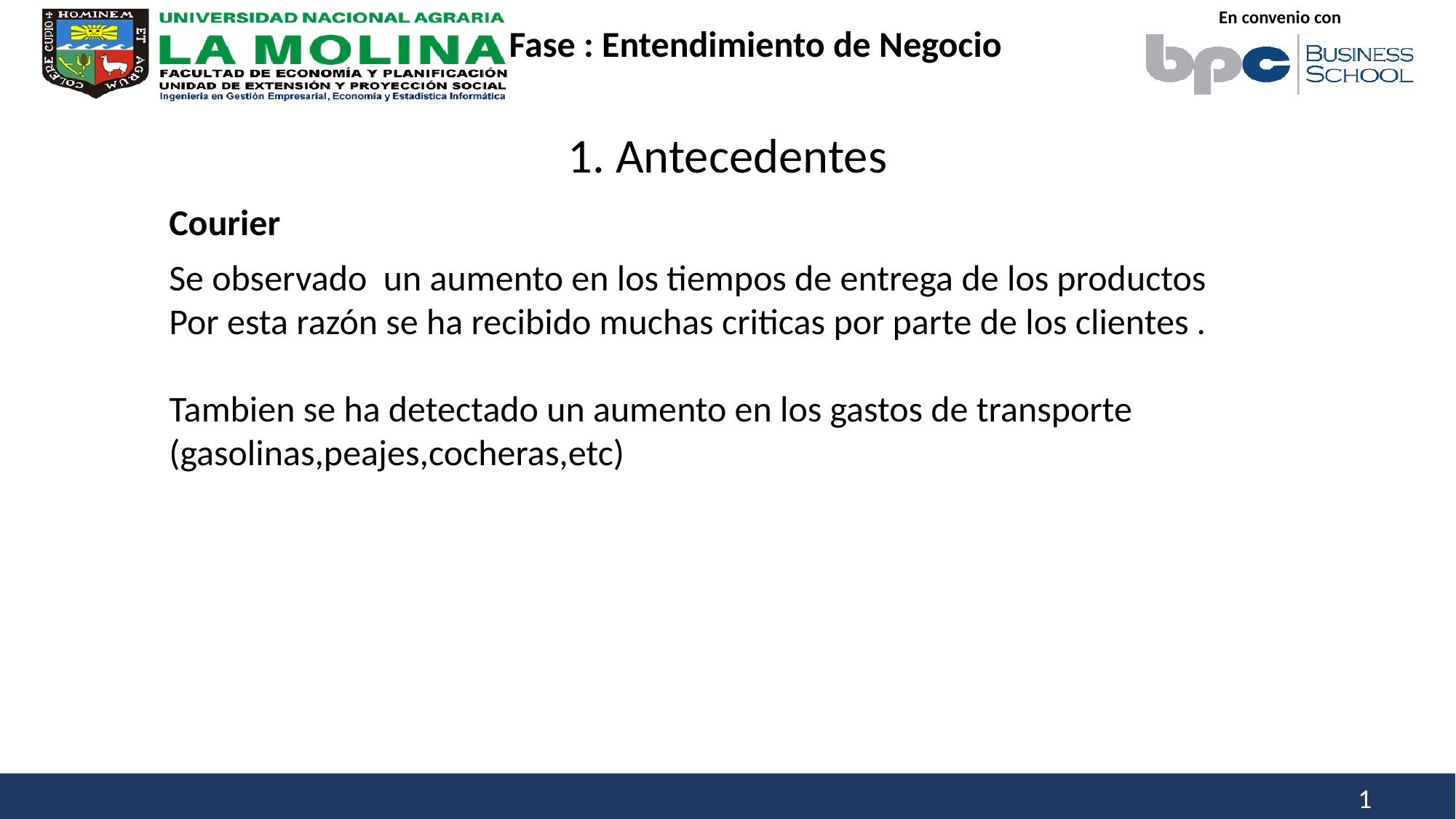

Fase : Entendimiento de Negocio
1. Antecedentes
Courier
Se observado  un aumento en los tiempos de entrega de los productos
Por esta razón se ha recibido muchas criticas por parte de los clientes .

Tambien se ha detectado un aumento en los gastos de transporte (gasolinas,peajes,cocheras,etc)

1